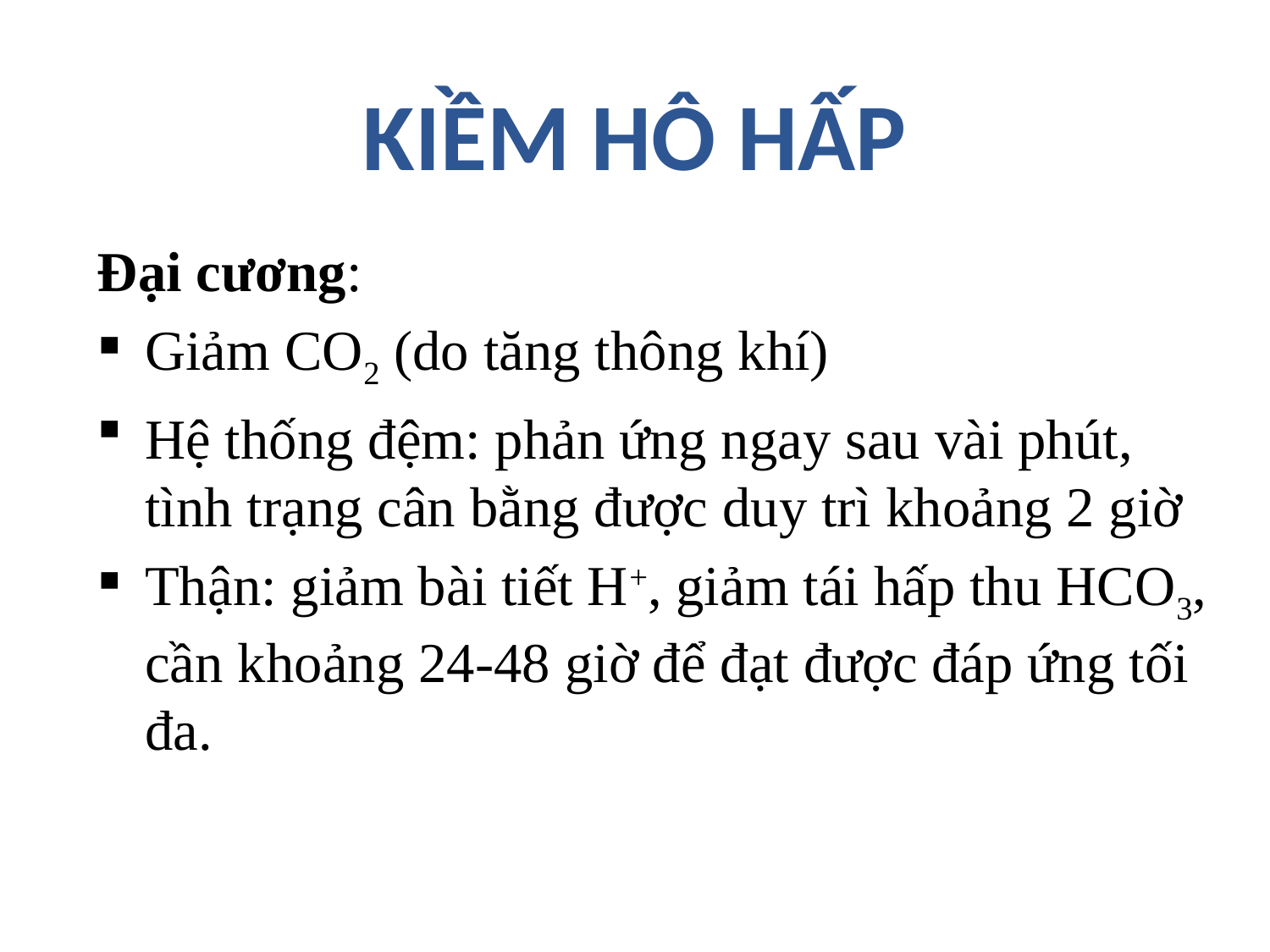

# KIỀM HÔ HẤP
Đại cương:
Giảm CO2 (do tăng thông khí)
Hệ thống đệm: phản ứng ngay sau vài phút, tình trạng cân bằng được duy trì khoảng 2 giờ
Thận: giảm bài tiết H+, giảm tái hấp thu HCO3, cần khoảng 24-48 giờ để đạt được đáp ứng tối đa.